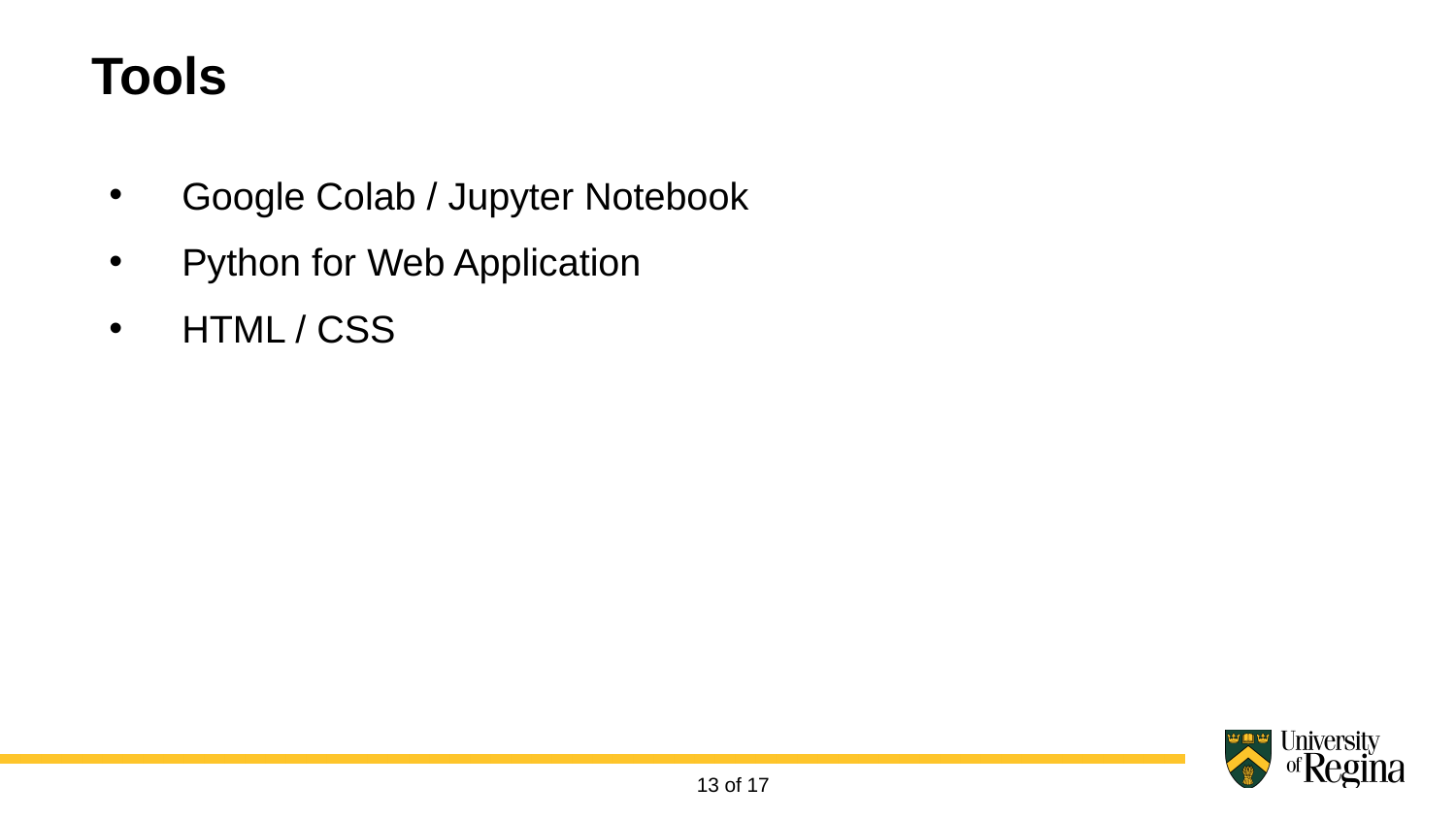

Tools
Google Colab / Jupyter Notebook
Python for Web Application
HTML / CSS

13 of 17